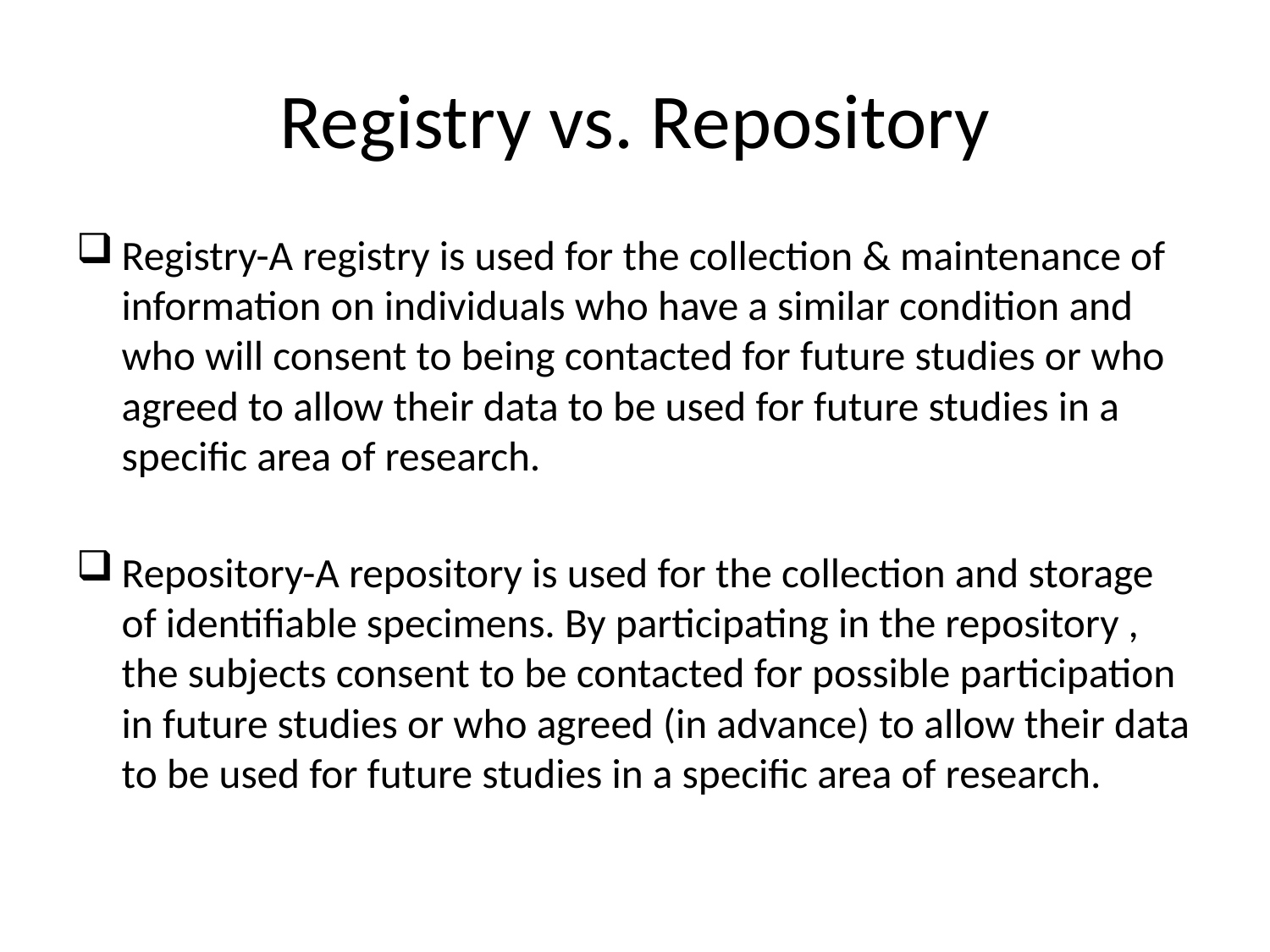

# Registry vs. Repository
Registry-A registry is used for the collection & maintenance of information on individuals who have a similar condition and who will consent to being contacted for future studies or who agreed to allow their data to be used for future studies in a specific area of research.

Repository-A repository is used for the collection and storage of identifiable specimens. By participating in the repository , the subjects consent to be contacted for possible participation in future studies or who agreed (in advance) to allow their data to be used for future studies in a specific area of research.